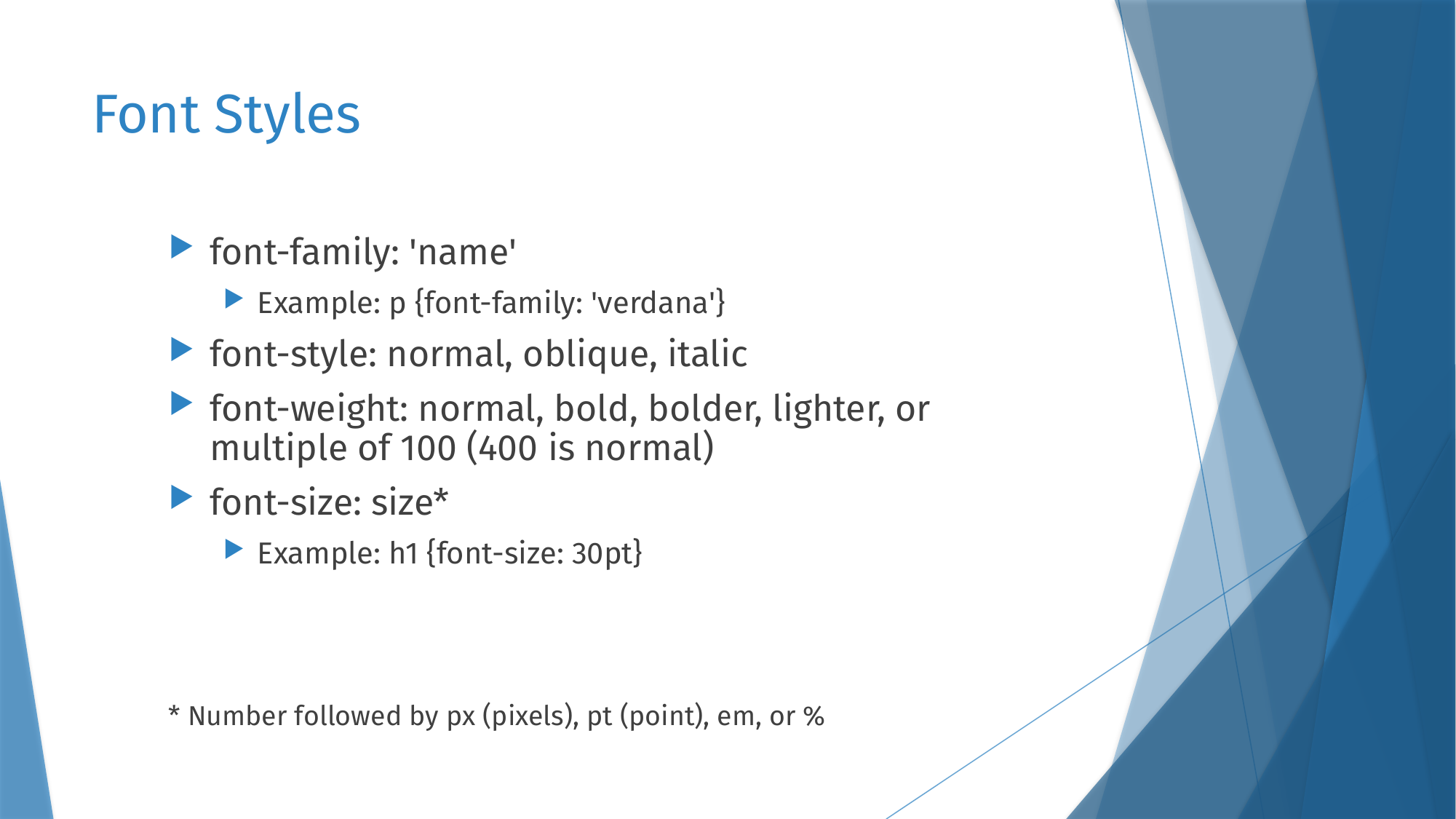

# Font Styles
font-family: 'name'
Example: p {font-family: 'verdana'}
font-style: normal, oblique, italic
font-weight: normal, bold, bolder, lighter, or multiple of 100 (400 is normal)
font-size: size*
Example: h1 {font-size: 30pt}

* Number followed by px (pixels), pt (point), em, or %